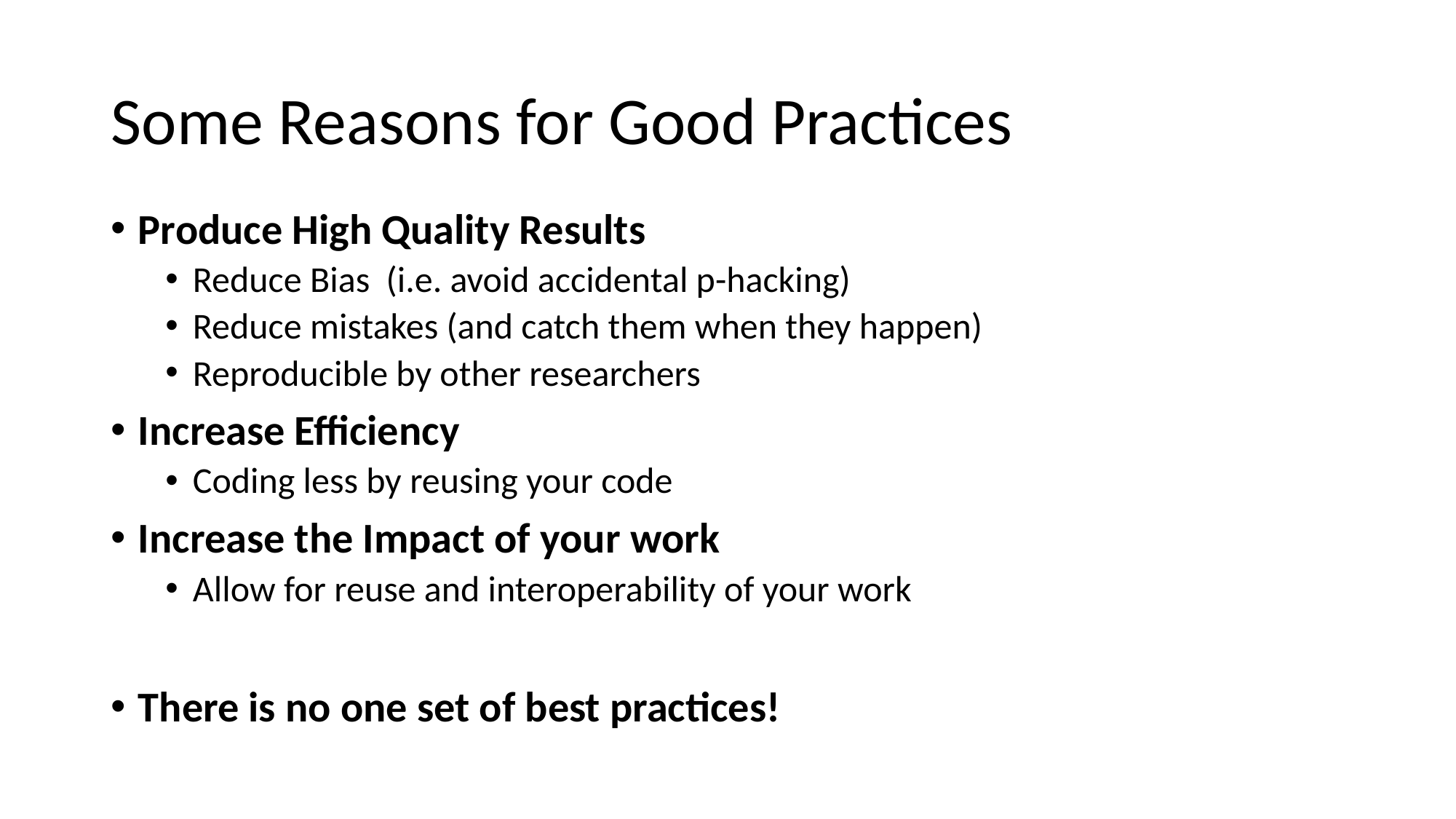

# Some Reasons for Good Practices
Produce High Quality Results
Reduce Bias  (i.e. avoid accidental p-hacking)
Reduce mistakes (and catch them when they happen)
Reproducible by other researchers
Increase Efficiency
Coding less by reusing your code
Increase the Impact of your work
Allow for reuse and interoperability of your work

There is no one set of best practices!